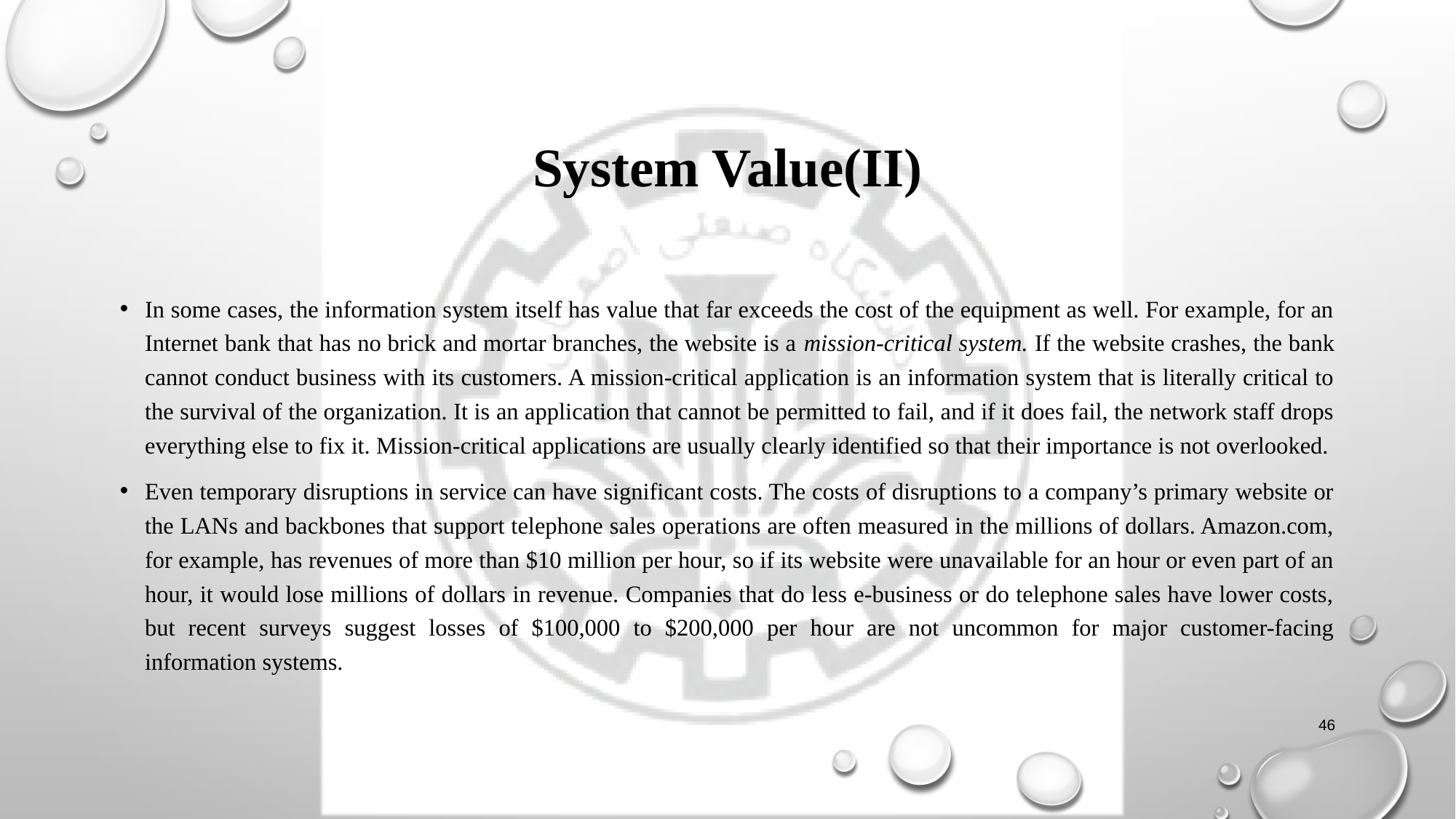

# System Value(II)
In some cases, the information system itself has value that far exceeds the cost of the equipment as well. For example, for an Internet bank that has no brick and mortar branches, the website is a mission-critical system. If the website crashes, the bank cannot conduct business with its customers. A mission-critical application is an information system that is literally critical to the survival of the organization. It is an application that cannot be permitted to fail, and if it does fail, the network staff drops everything else to fix it. Mission-critical applications are usually clearly identified so that their importance is not overlooked.
Even temporary disruptions in service can have significant costs. The costs of disruptions to a company’s primary website or the LANs and backbones that support telephone sales operations are often measured in the millions of dollars. Amazon.com, for example, has revenues of more than $10 million per hour, so if its website were unavailable for an hour or even part of an hour, it would lose millions of dollars in revenue. Companies that do less e-business or do telephone sales have lower costs, but recent surveys suggest losses of $100,000 to $200,000 per hour are not uncommon for major customer-facing information systems.
46